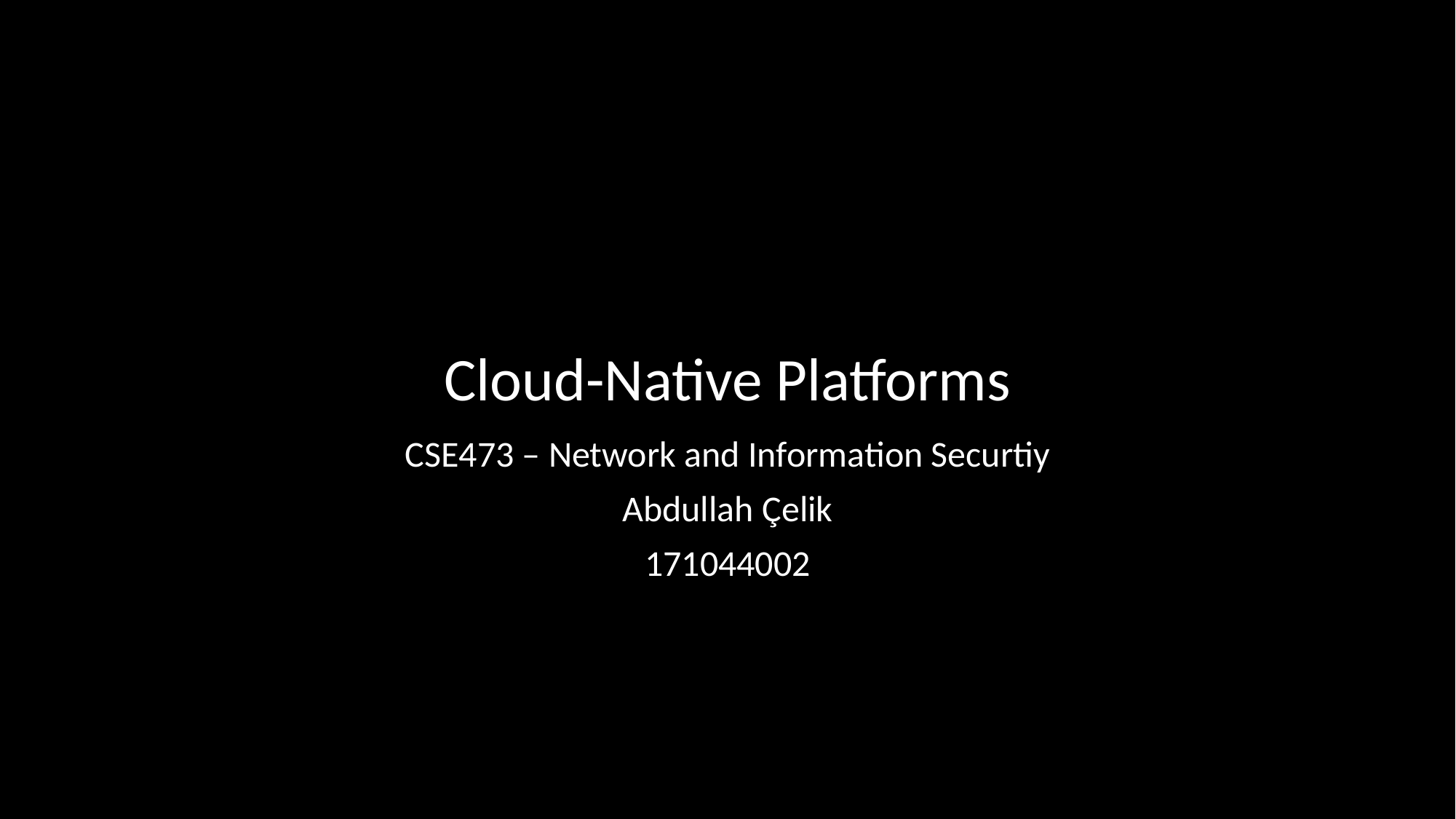

# Cloud-Native Platforms
CSE473 – Network and Information Securtiy
Abdullah Çelik
171044002